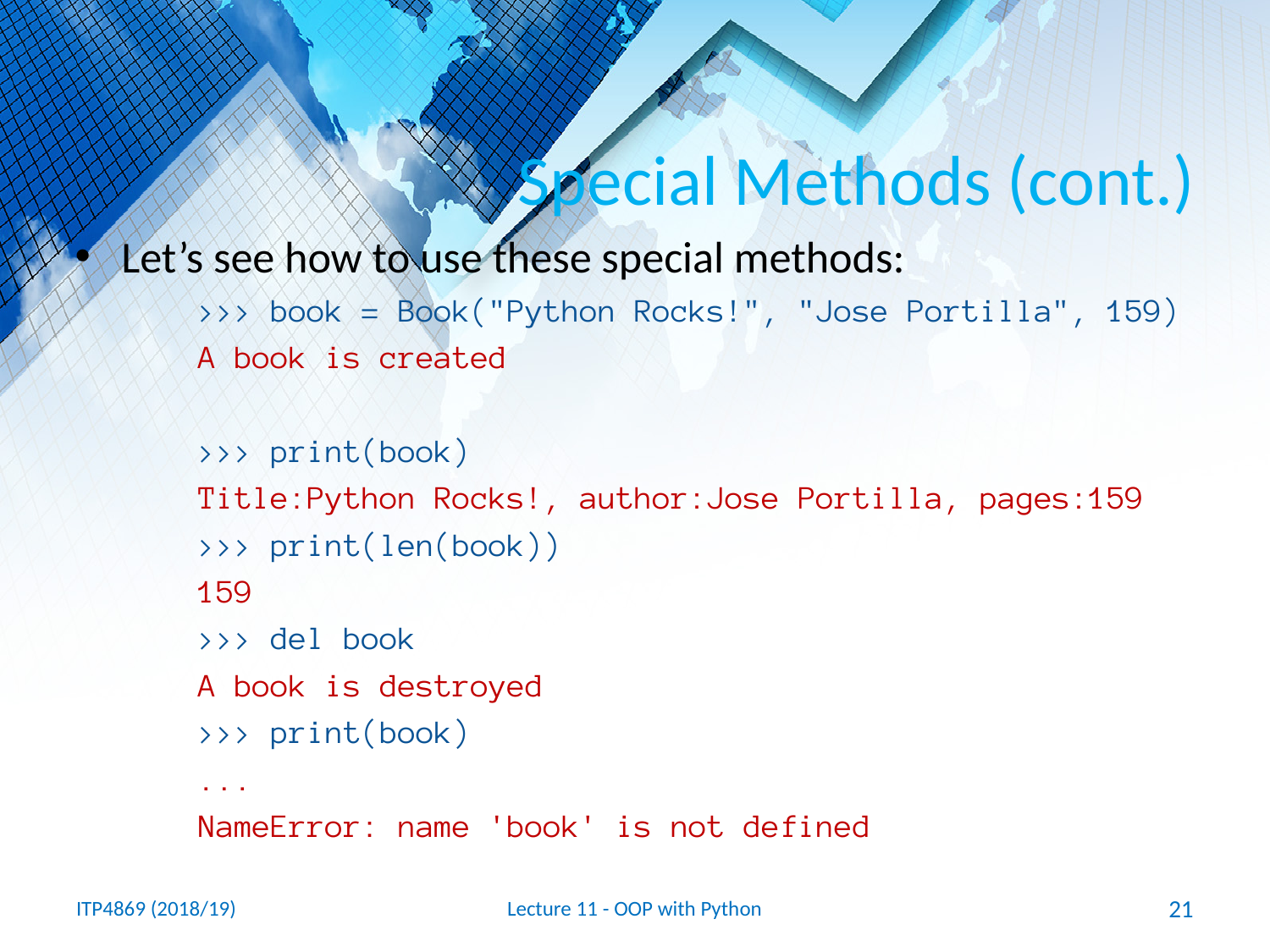

# Special Methods (cont.)
Let’s see how to use these special methods:
>>> book = Book("Python Rocks!", "Jose Portilla", 159)
A book is created

>>> print(book)
Title:Python Rocks!, author:Jose Portilla, pages:159
>>> print(len(book))
159
>>> del book
A book is destroyed
>>> print(book)
...
NameError: name 'book' is not defined
ITP4869 (2018/19)
Lecture 11 - OOP with Python
21